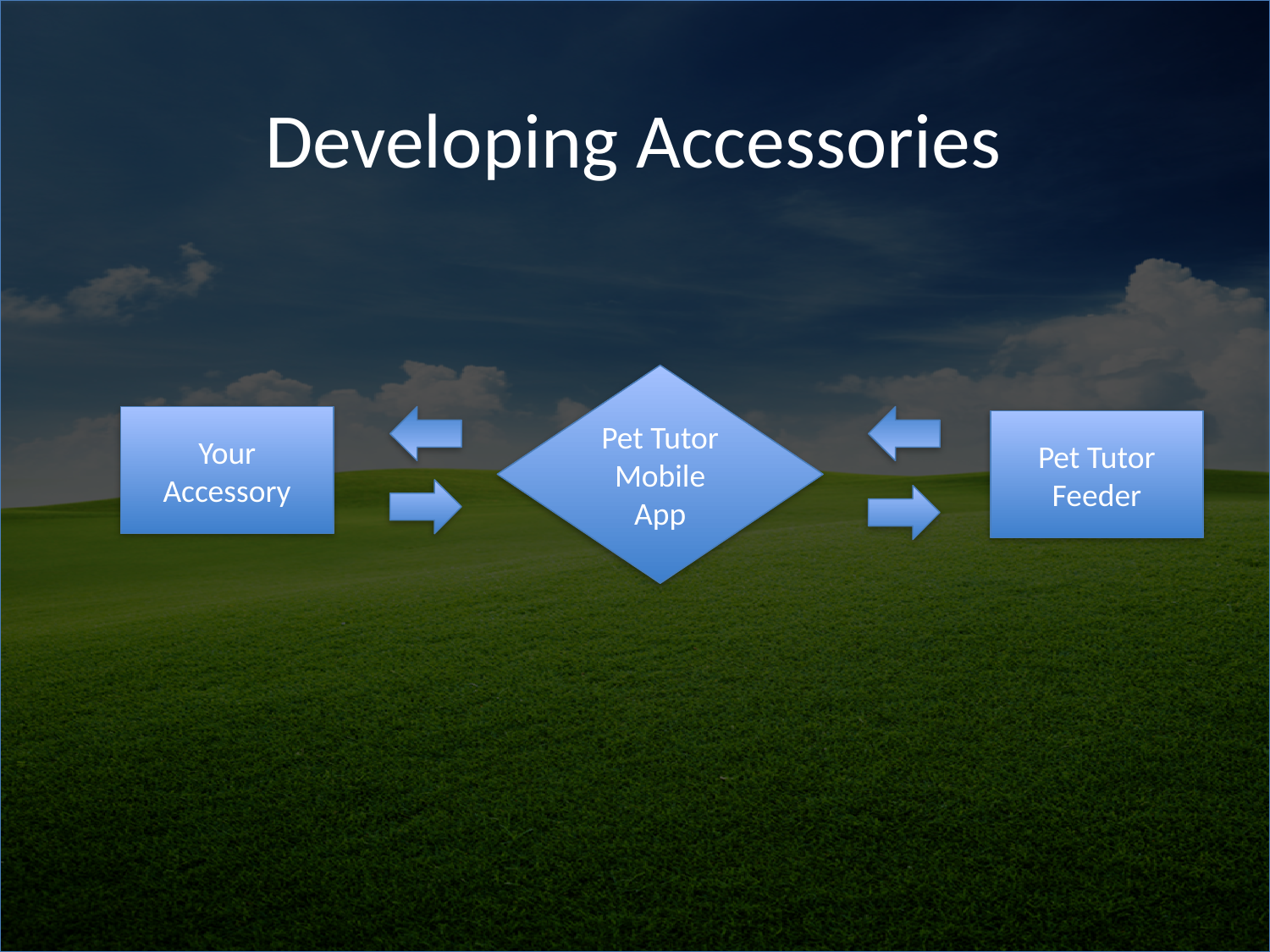

# Developing Accessories
Pet Tutor Mobile App
Your Accessory

Pet Tutor Feeder